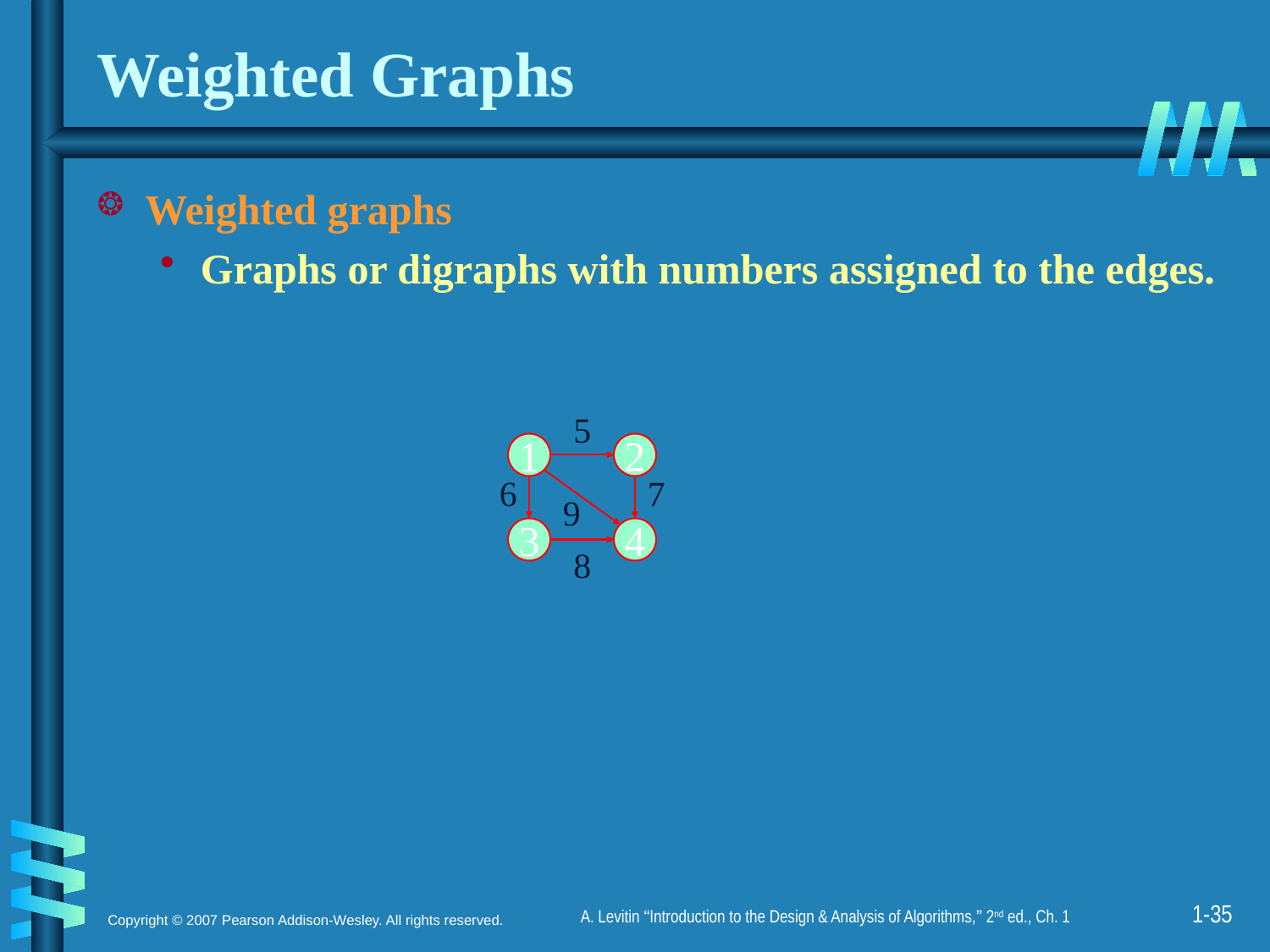

# Weighted Graphs
Weighted graphs
Graphs or digraphs with numbers assigned to the edges.

5
1
2
3
4
6
7
9
8
1-35